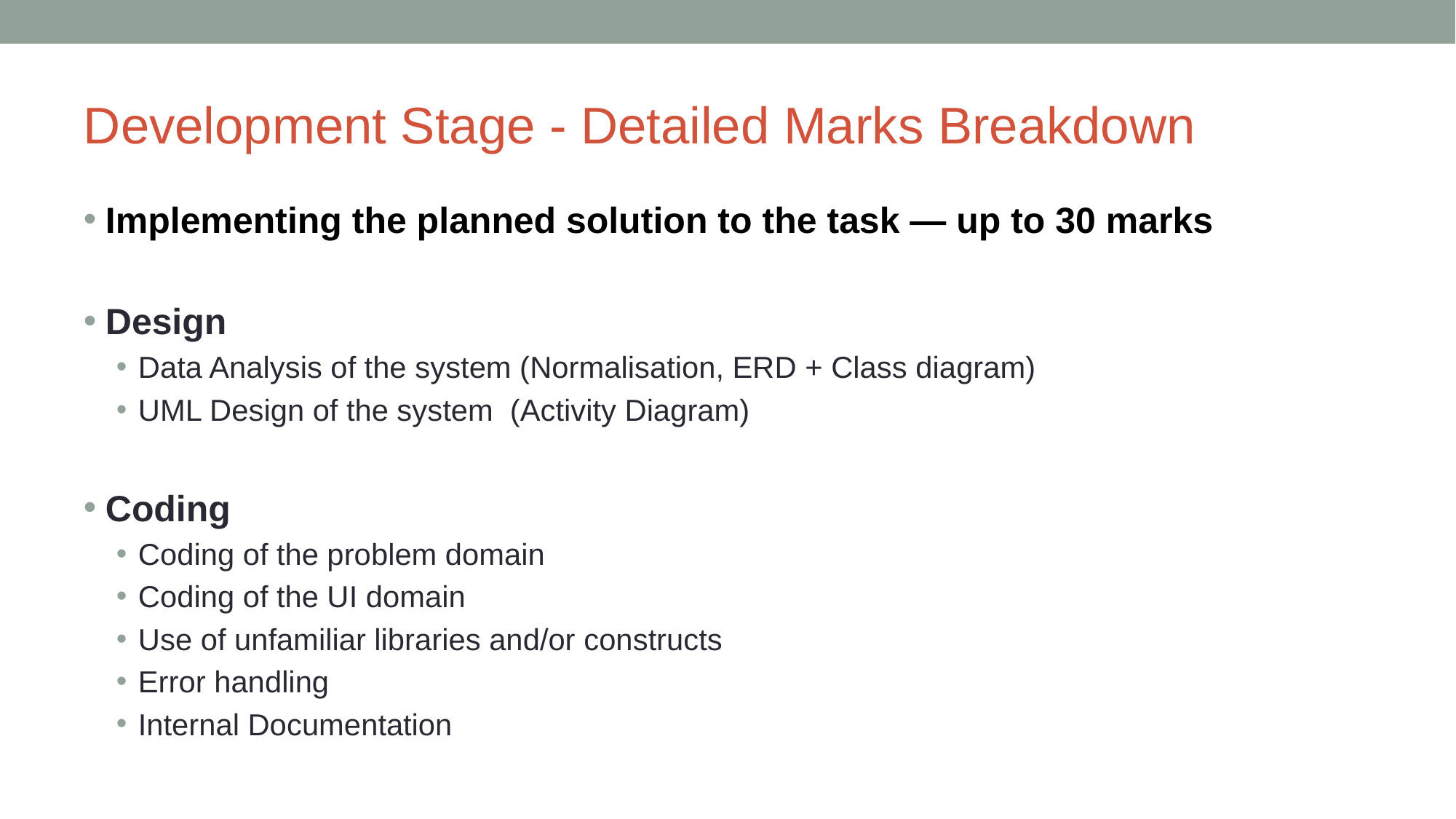

# Development Stage - Detailed Marks Breakdown
Implementing the planned solution to the task — up to 30 marks

Design
Data Analysis of the system (Normalisation, ERD + Class diagram)
UML Design of the system  (Activity Diagram)

Coding
Coding of the problem domain
Coding of the UI domain
Use of unfamiliar libraries and/or constructs
Error handling
Internal Documentation